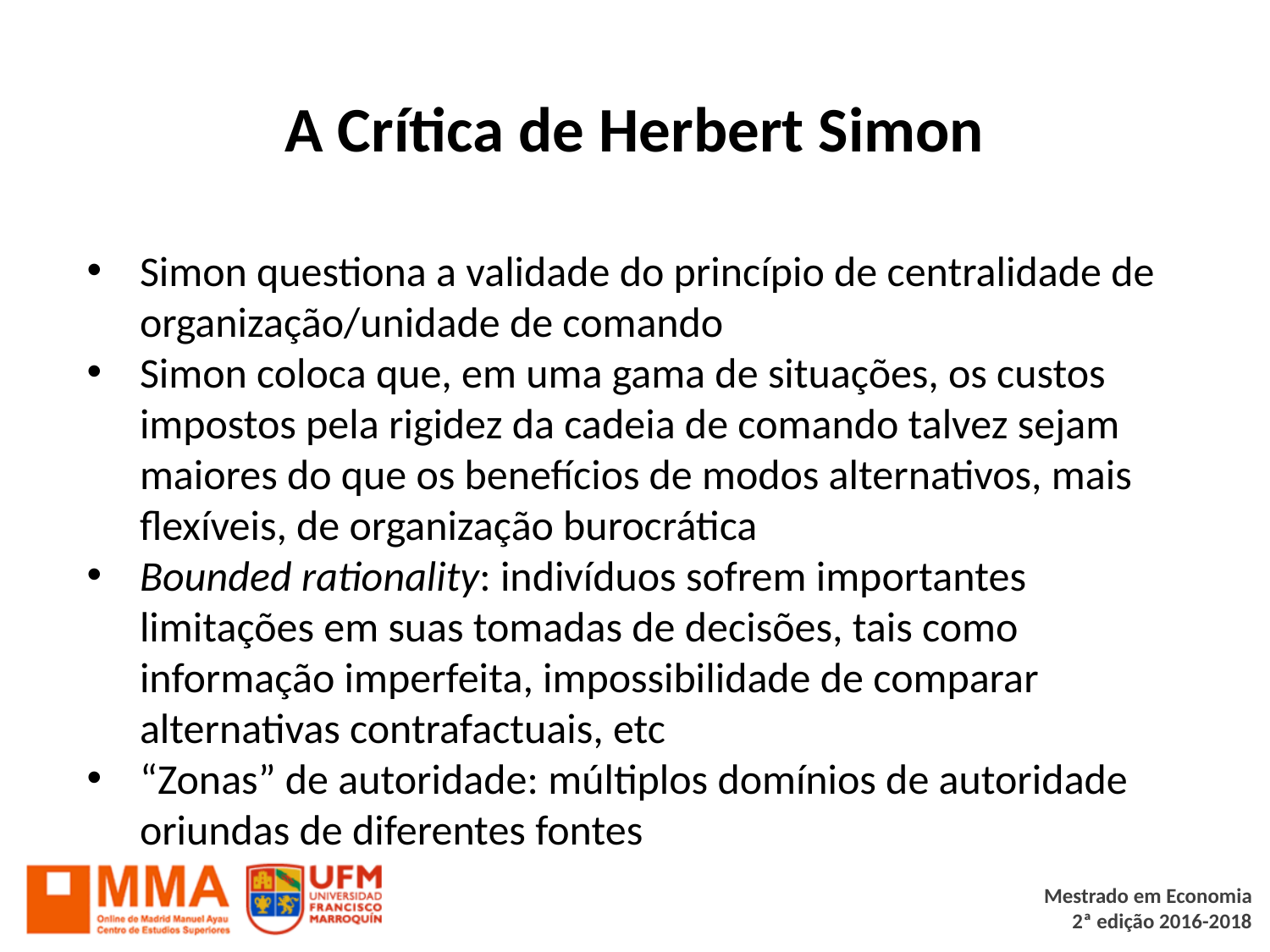

# A Crítica de Herbert Simon
Simon questiona a validade do princípio de centralidade de organização/unidade de comando
Simon coloca que, em uma gama de situações, os custos impostos pela rigidez da cadeia de comando talvez sejam maiores do que os benefícios de modos alternativos, mais flexíveis, de organização burocrática
Bounded rationality: indivíduos sofrem importantes limitações em suas tomadas de decisões, tais como informação imperfeita, impossibilidade de comparar alternativas contrafactuais, etc
“Zonas” de autoridade: múltiplos domínios de autoridade oriundas de diferentes fontes